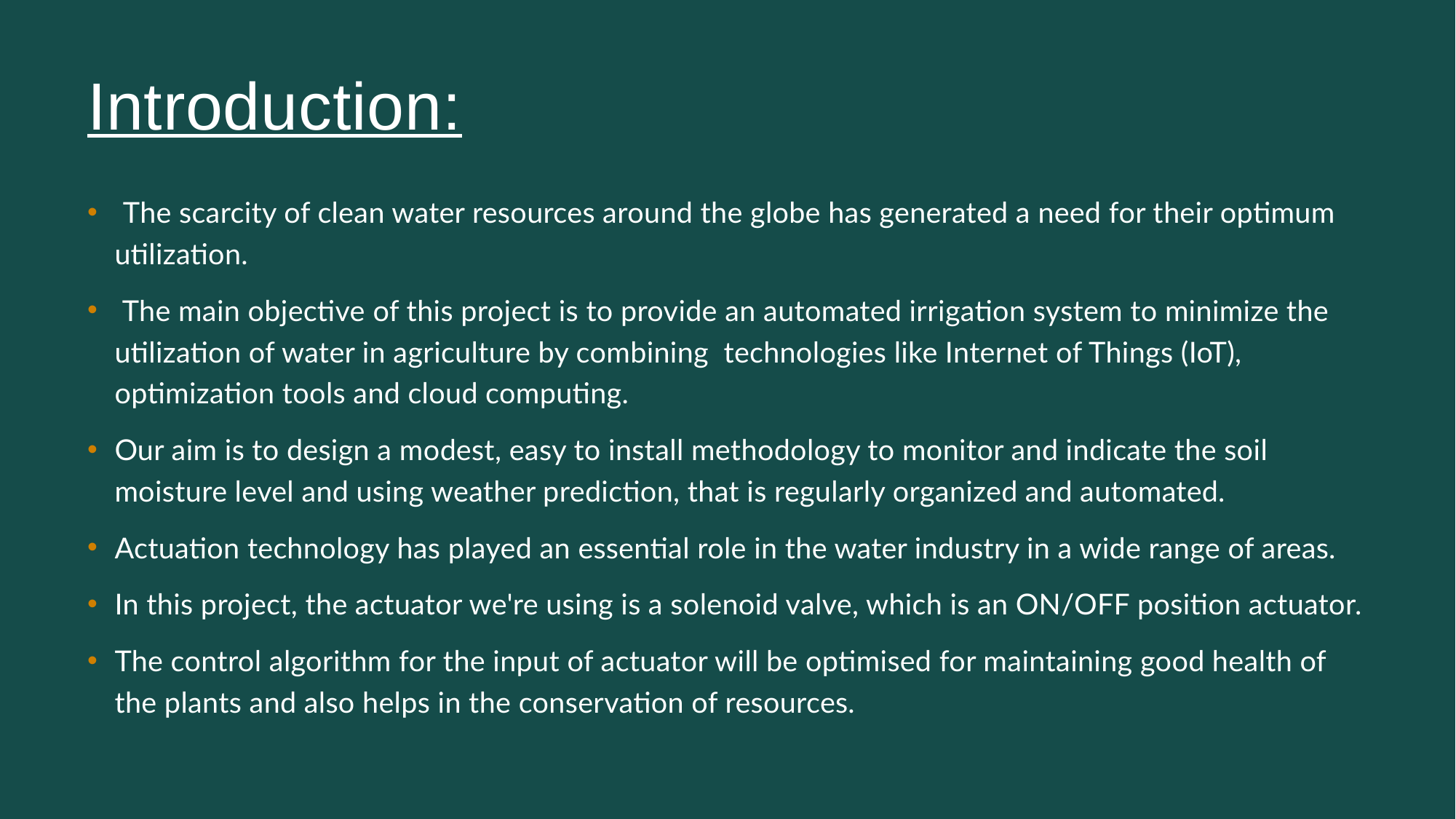

# Introduction:
 The scarcity of clean water resources around the globe has generated a need for their optimum utilization.
 The main objective of this project is to provide an automated irrigation system to minimize the utilization of water in agriculture by combining  technologies like Internet of Things (IoT), optimization tools and cloud computing.
Our aim is to design a modest, easy to install methodology to monitor and indicate the soil moisture level and using weather prediction, that is regularly organized and automated.
Actuation technology has played an essential role in the water industry in a wide range of areas.
In this project, the actuator we're using is a solenoid valve, which is an ON/OFF position actuator.
The control algorithm for the input of actuator will be optimised for maintaining good health of the plants and also helps in the conservation of resources.